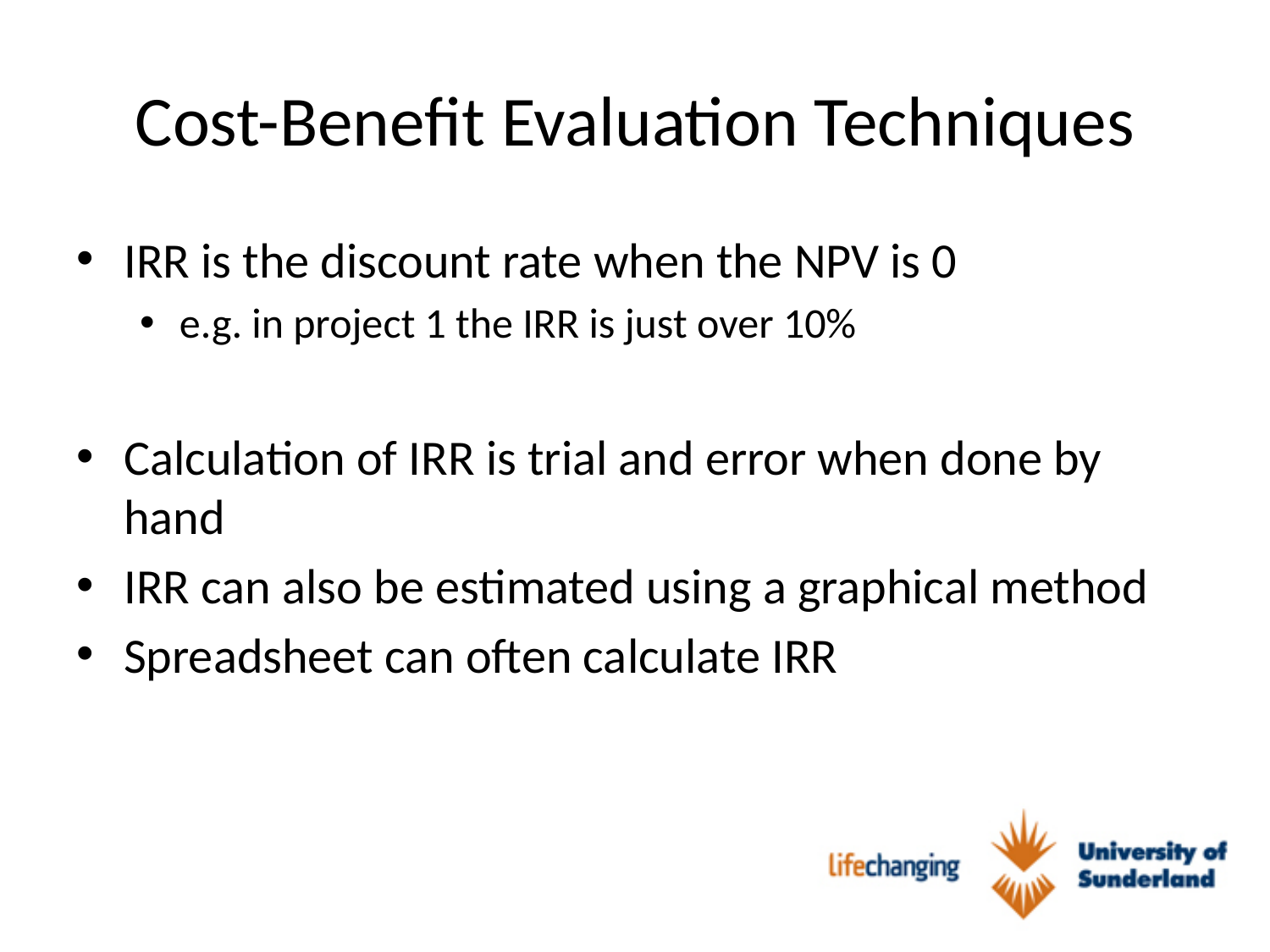

# Cost-Benefit Evaluation Techniques
IRR is the discount rate when the NPV is 0
e.g. in project 1 the IRR is just over 10%

Calculation of IRR is trial and error when done by hand
IRR can also be estimated using a graphical method
Spreadsheet can often calculate IRR